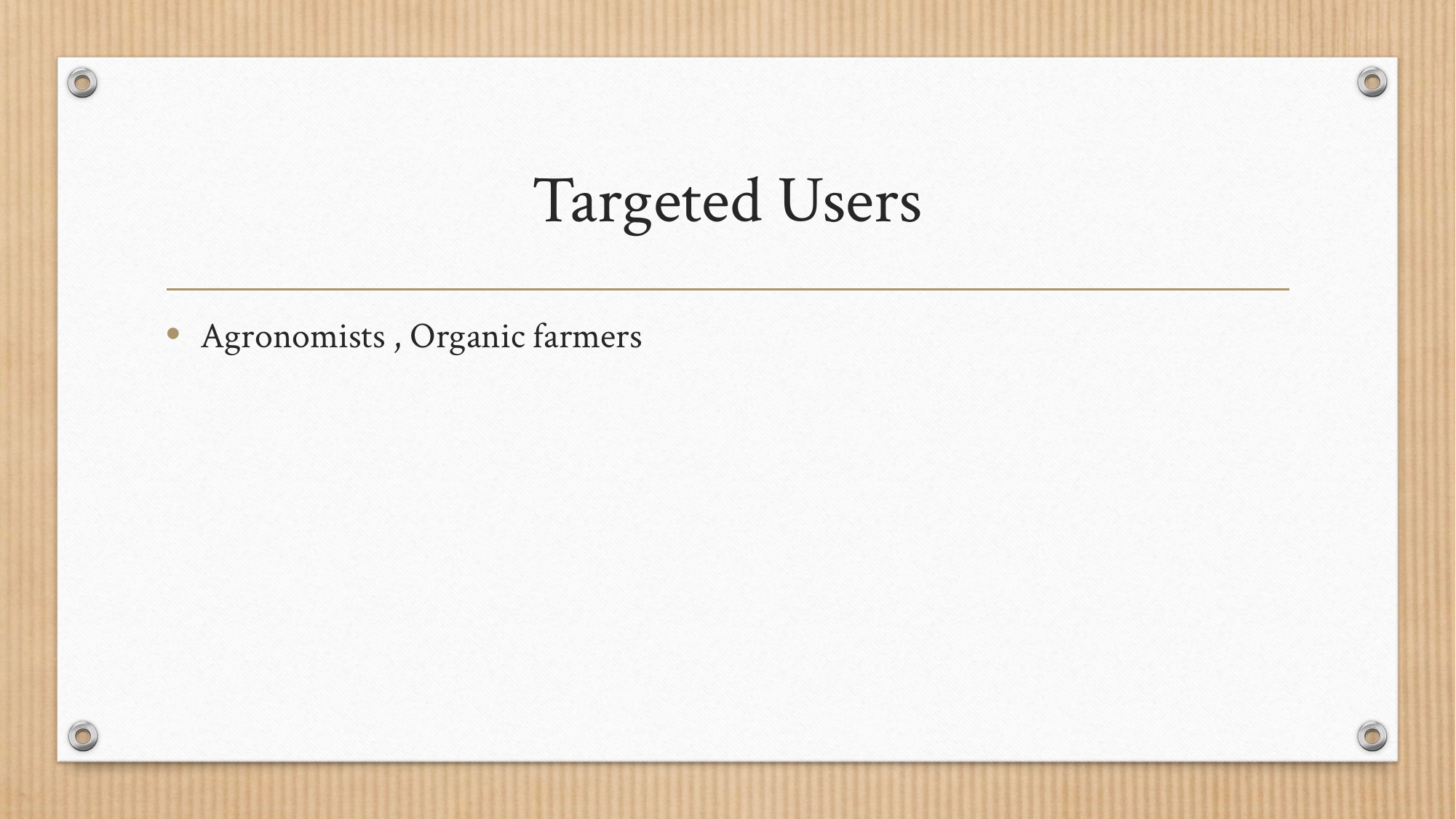

# Targeted Users
Agronomists , Organic farmers